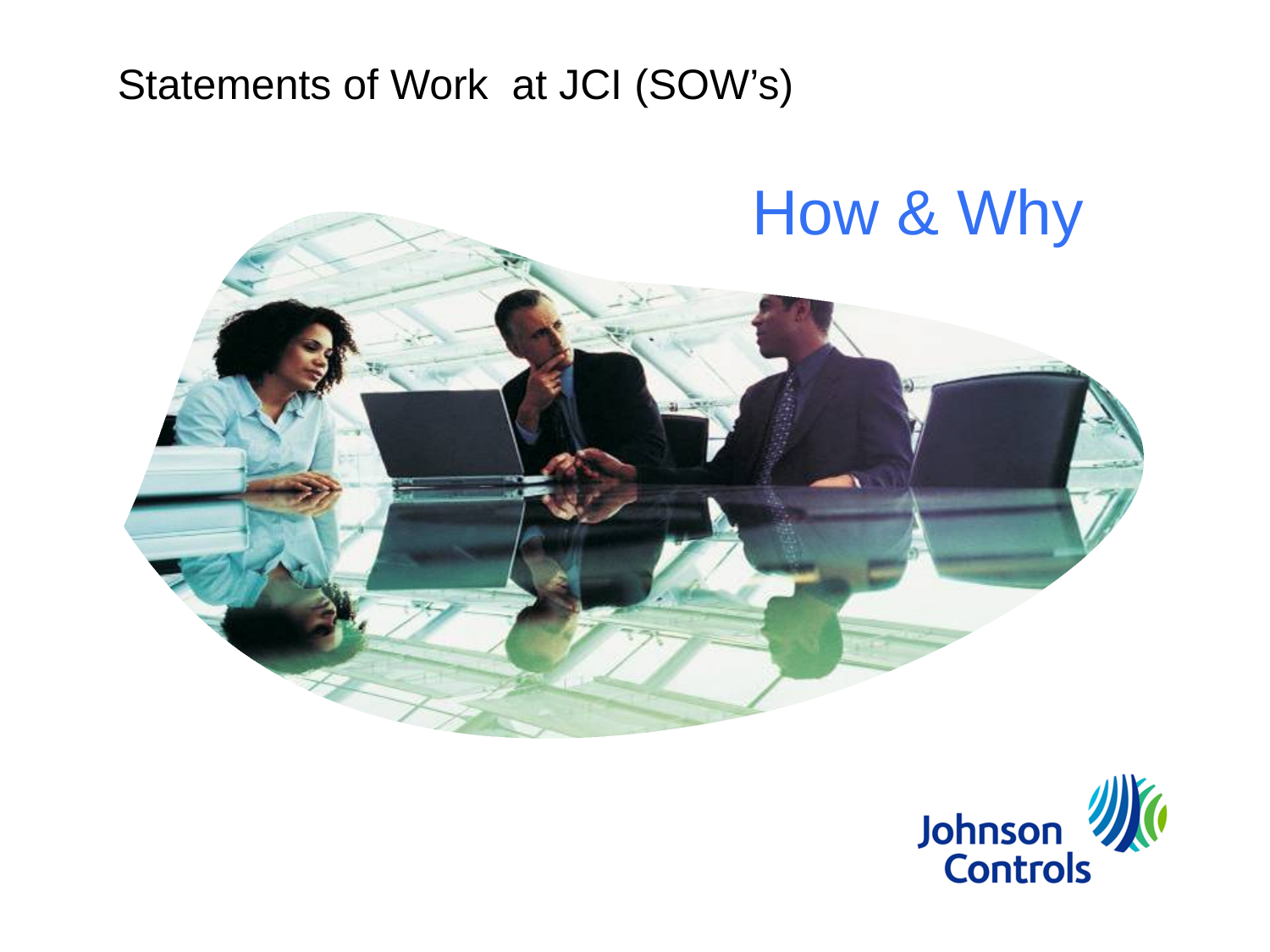

# Statements of Work  at JCI (SOW’s) How & Why